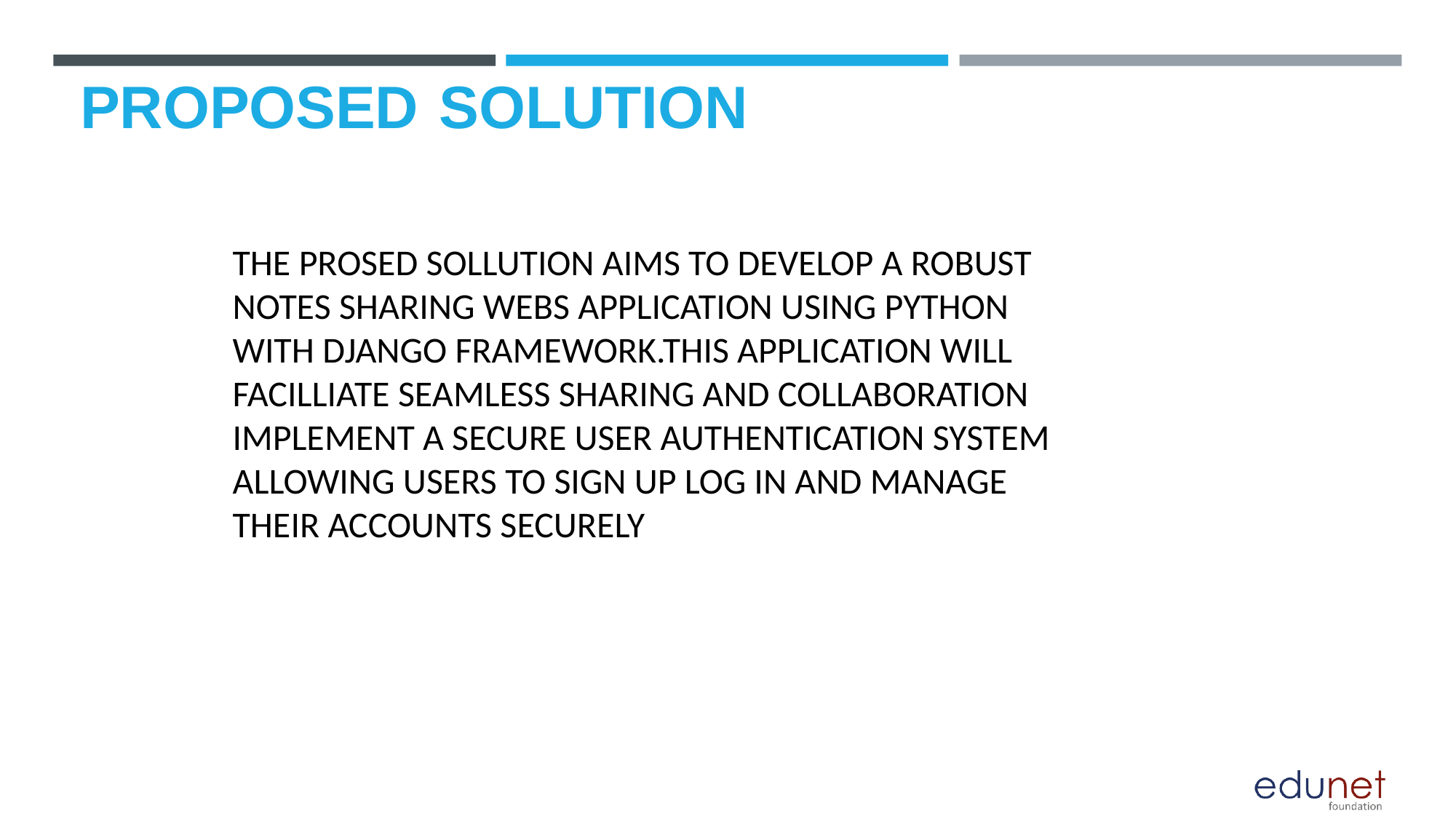

# PROPOSED SOLUTION
THE PROSED SOLLUTION AIMS TO DEVELOP A ROBUST NOTES SHARING WEBS APPLICATION USING PYTHON WITH DJANGO FRAMEWORK.THIS APPLICATION WILL FACILLIATE SEAMLESS SHARING AND COLLABORATION IMPLEMENT A SECURE USER AUTHENTICATION SYSTEM ALLOWING USERS TO SIGN UP LOG IN AND MANAGE THEIR ACCOUNTS SECURELY